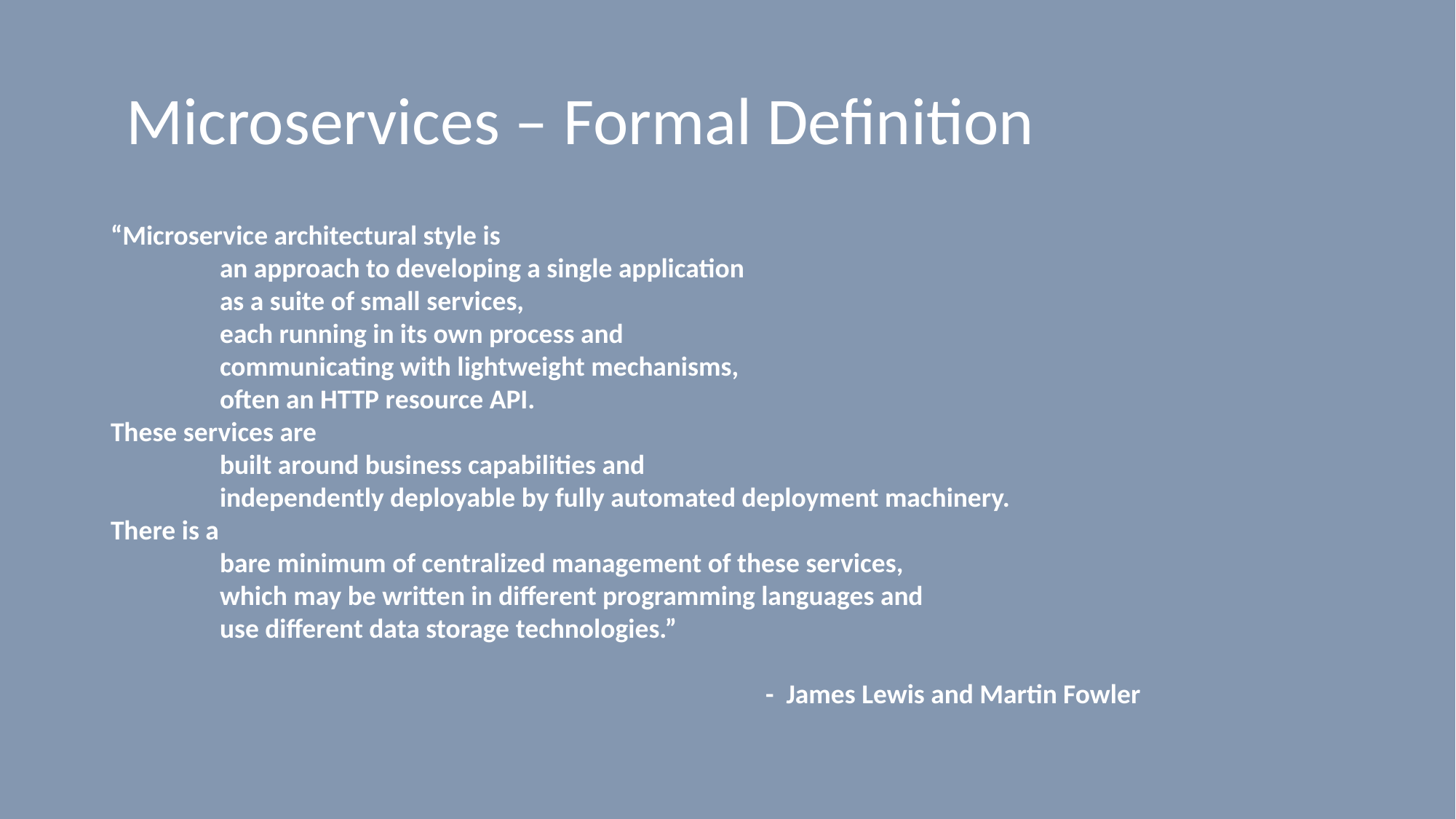

# Microservices – Formal Definition
“Microservice architectural style is
	an approach to developing a single application
	as a suite of small services,
	each running in its own process and
	communicating with lightweight mechanisms,
	often an HTTP resource API.
These services are
	built around business capabilities and
	independently deployable by fully automated deployment machinery.
There is a
	bare minimum of centralized management of these services,
	which may be written in different programming languages and
	use different data storage technologies.”

						-  James Lewis and Martin Fowler